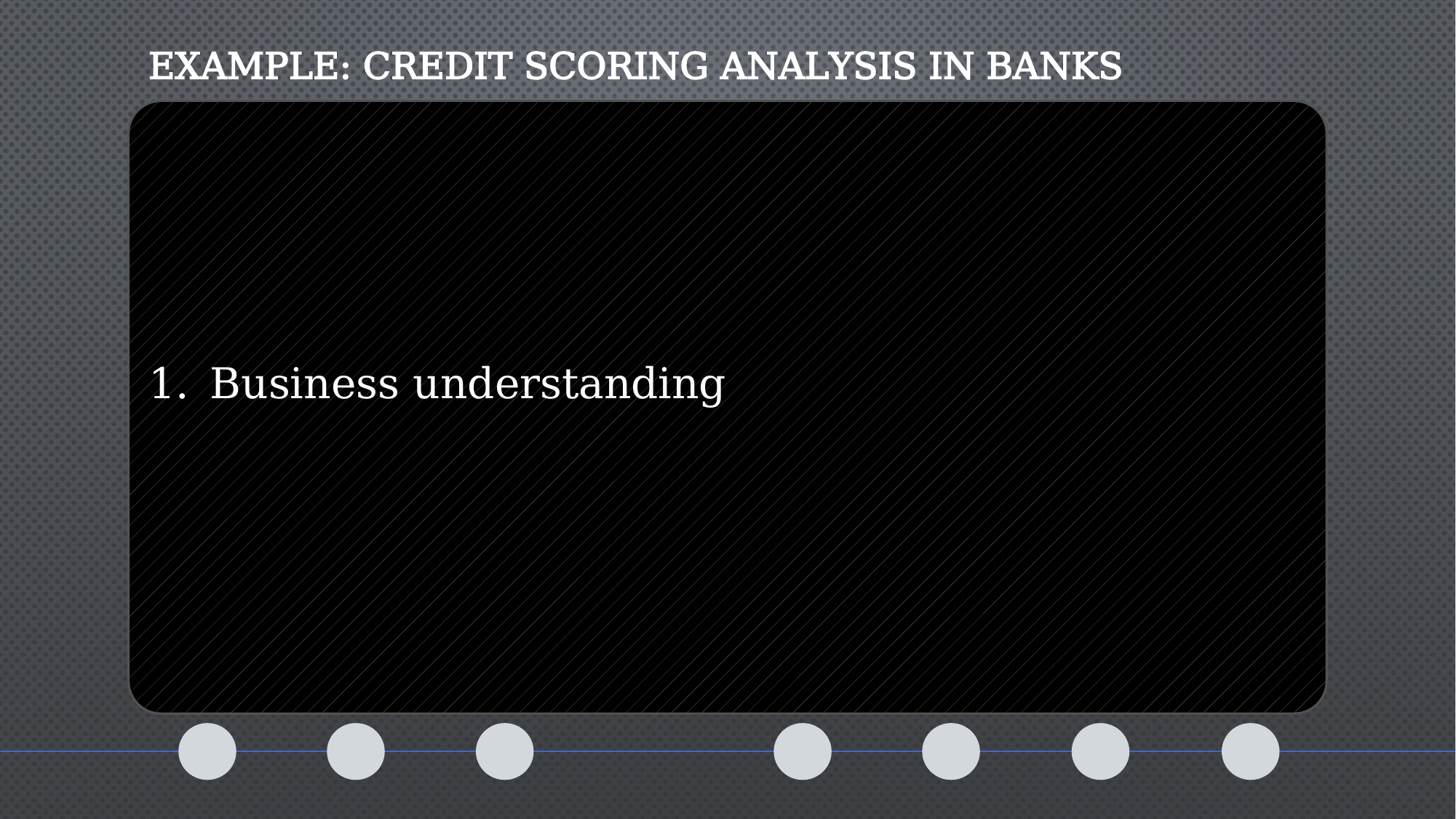

EXAMPLE: CREDIT SCORING ANALYSIS IN BANKS
Business understanding